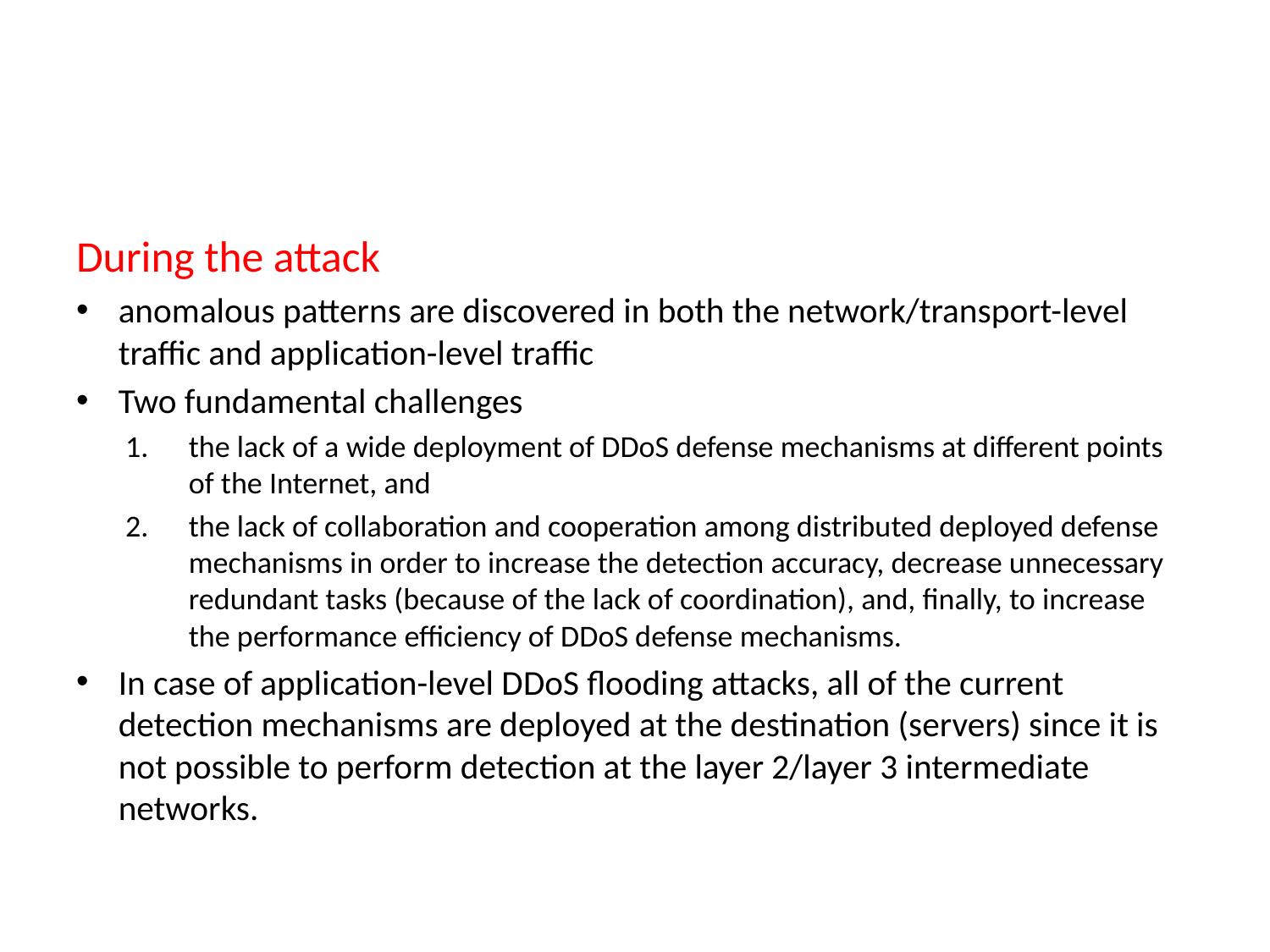

#
During the attack
anomalous patterns are discovered in both the network/transport-level traffic and application-level traffic
Two fundamental challenges
the lack of a wide deployment of DDoS defense mechanisms at different points of the Internet, and
the lack of collaboration and cooperation among distributed deployed defense mechanisms in order to increase the detection accuracy, decrease unnecessary redundant tasks (because of the lack of coordination), and, finally, to increase the performance efficiency of DDoS defense mechanisms.
In case of application-level DDoS flooding attacks, all of the current detection mechanisms are deployed at the destination (servers) since it is not possible to perform detection at the layer 2/layer 3 intermediate networks.